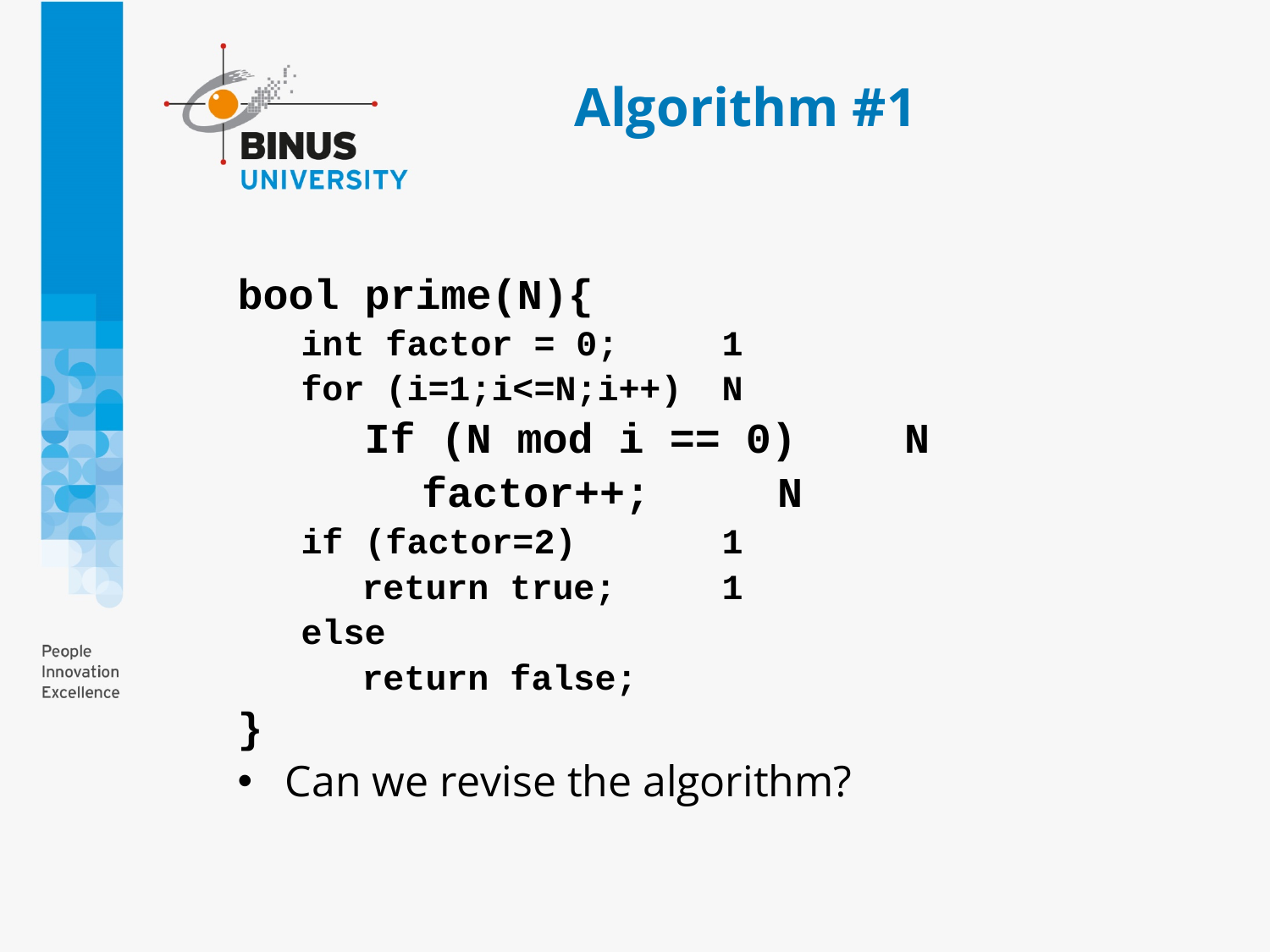

# Algorithm #1
bool prime(N){
int factor = 0;	1
for (i=1;i<=N;i++)	N
If (N mod i == 0) 	N
	 factor++;	N
if (factor=2) 	1
	 return true;	1
else
	 return false;
}
Can we revise the algorithm?